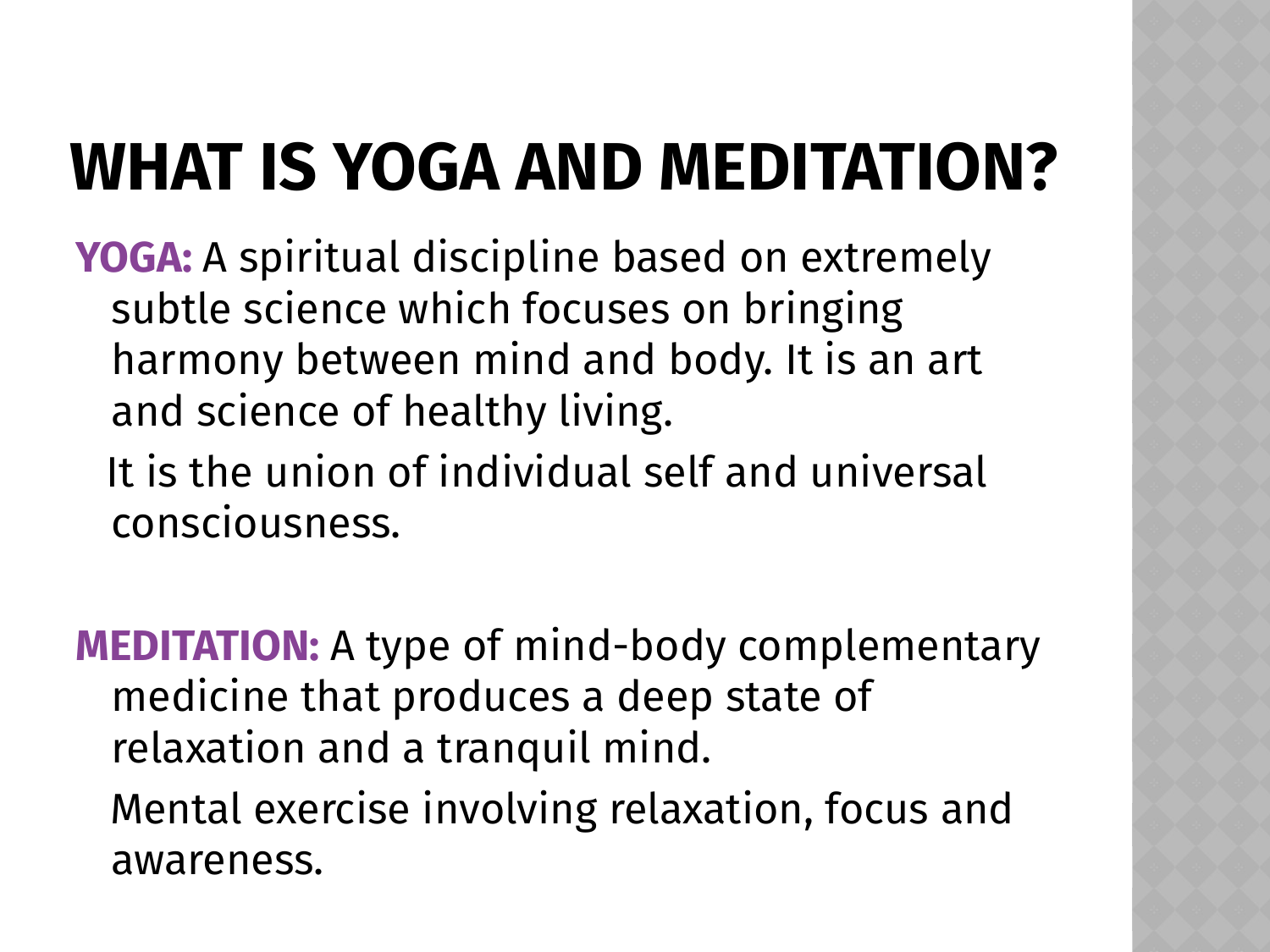

# What is yoga AND MEDITATION?
YOGA: A spiritual discipline based on extremely subtle science which focuses on bringing harmony between mind and body. It is an art and science of healthy living.
   It is the union of individual self and universal consciousness.

MEDITATION: A type of mind-body complementary medicine that produces a deep state of relaxation and a tranquil mind.
   Mental exercise involving relaxation, focus and awareness.